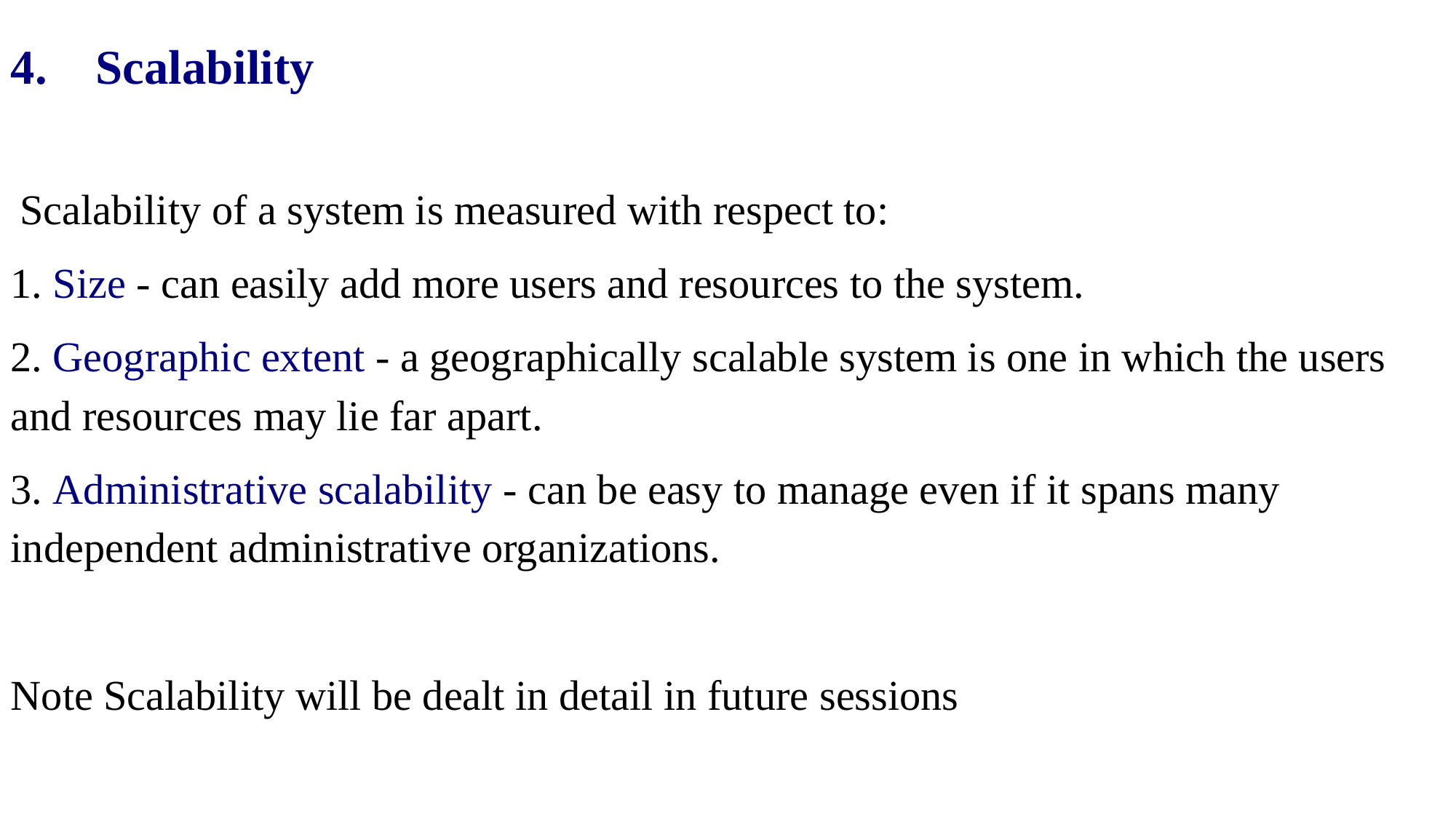

4.    Scalability

 Scalability of a system is measured with respect to:
1. Size - can easily add more users and resources to the system.
2. Geographic extent - a geographically scalable system is one in which the users and resources may lie far apart.
3. Administrative scalability - can be easy to manage even if it spans many independent administrative organizations.

Note Scalability will be dealt in detail in future sessions